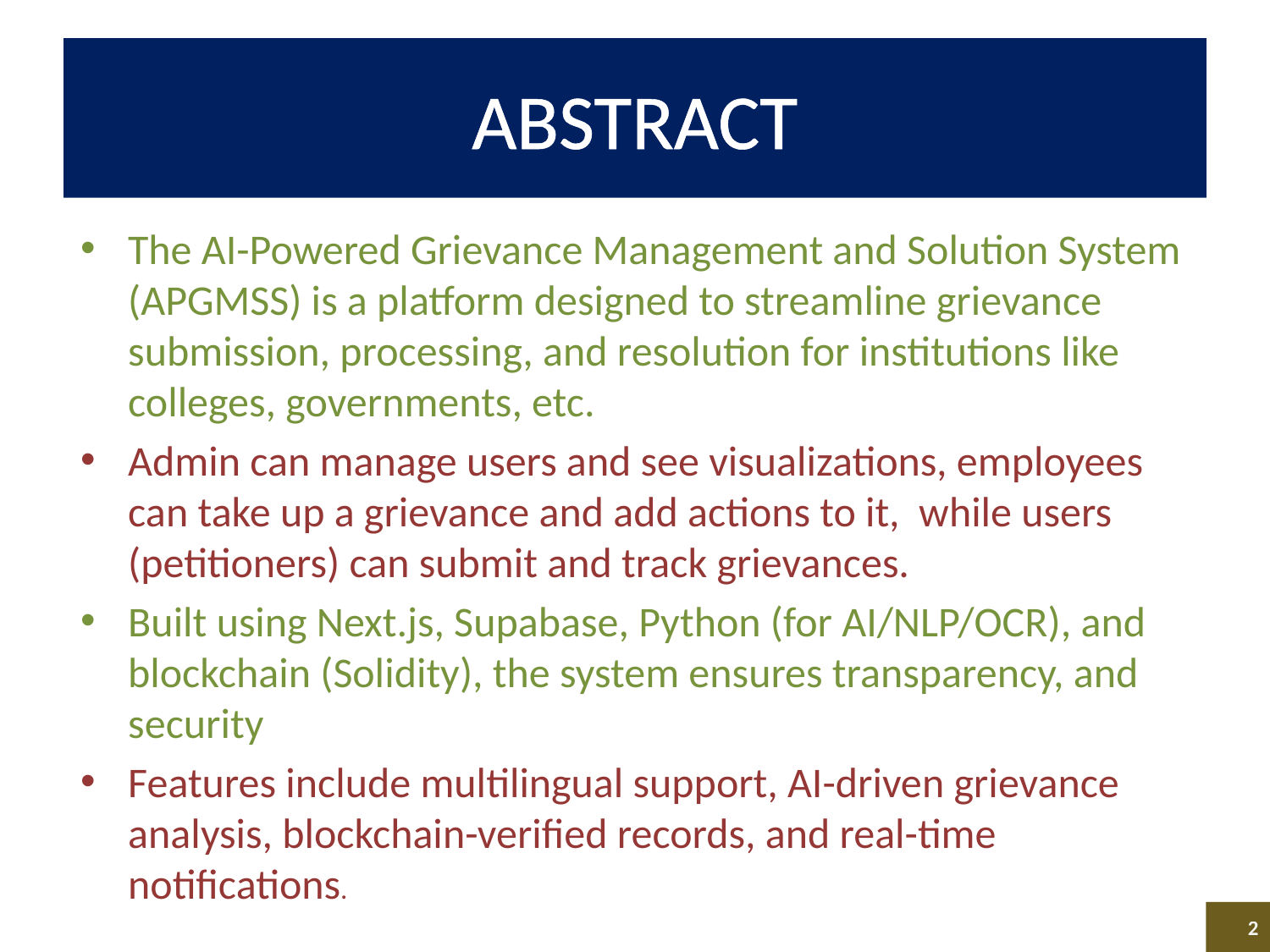

# ABSTRACT
The AI-Powered Grievance Management and Solution System (APGMSS) is a platform designed to streamline grievance submission, processing, and resolution for institutions like colleges, governments, etc.
Admin can manage users and see visualizations, employees can take up a grievance and add actions to it,  while users (petitioners) can submit and track grievances.
Built using Next.js, Supabase, Python (for AI/NLP/OCR), and blockchain (Solidity), the system ensures transparency, and security
Features include multilingual support, AI-driven grievance analysis, blockchain-verified records, and real-time notifications.
2